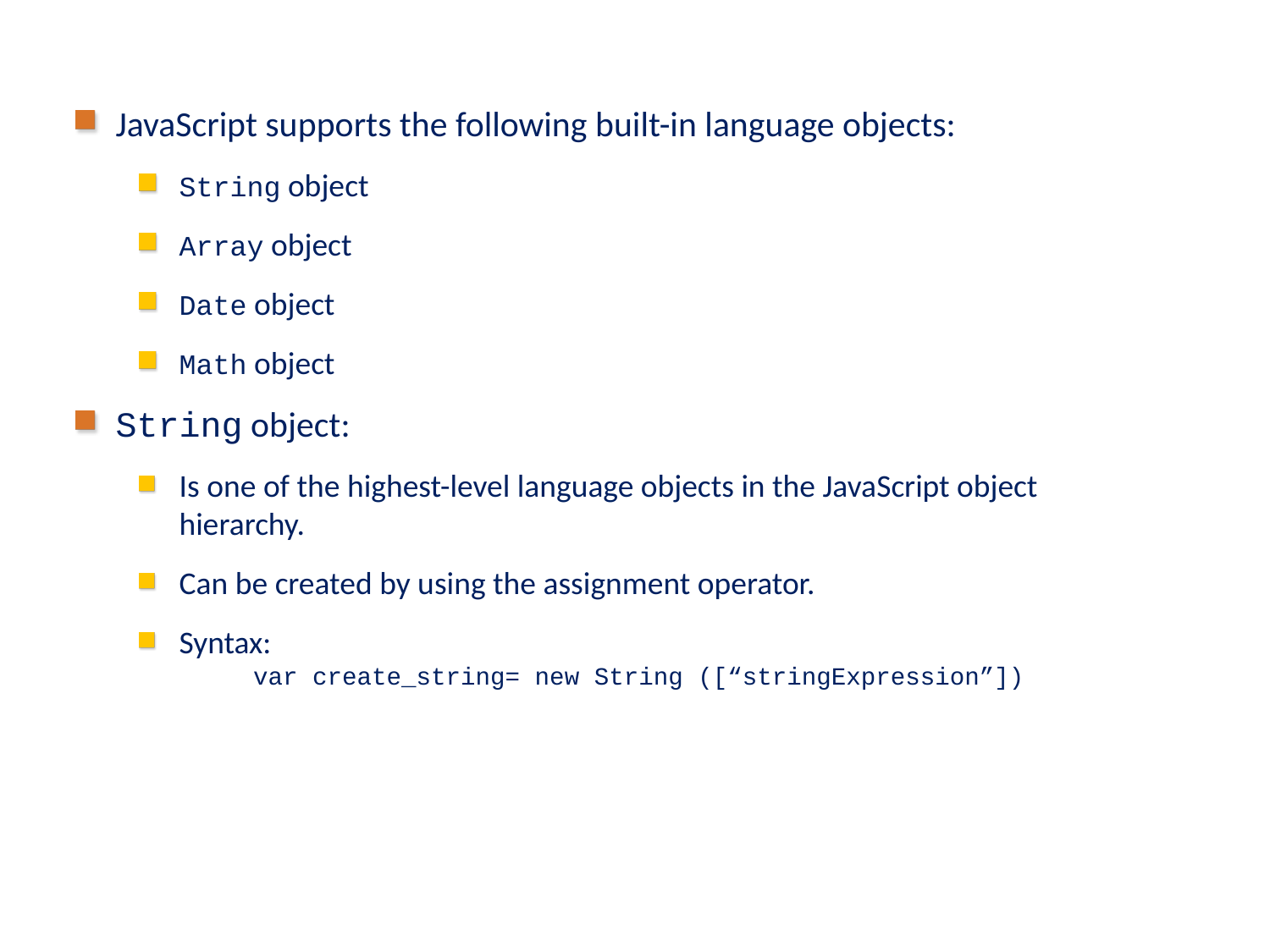

# Introducing JavaScript Language Objects
JavaScript supports the following built-in language objects:
String object
Array object
Date object
Math object
String object:
Is one of the highest-level language objects in the JavaScript object hierarchy.
Can be created by using the assignment operator.
Syntax:
     var create_string= new String ([“stringExpression”])